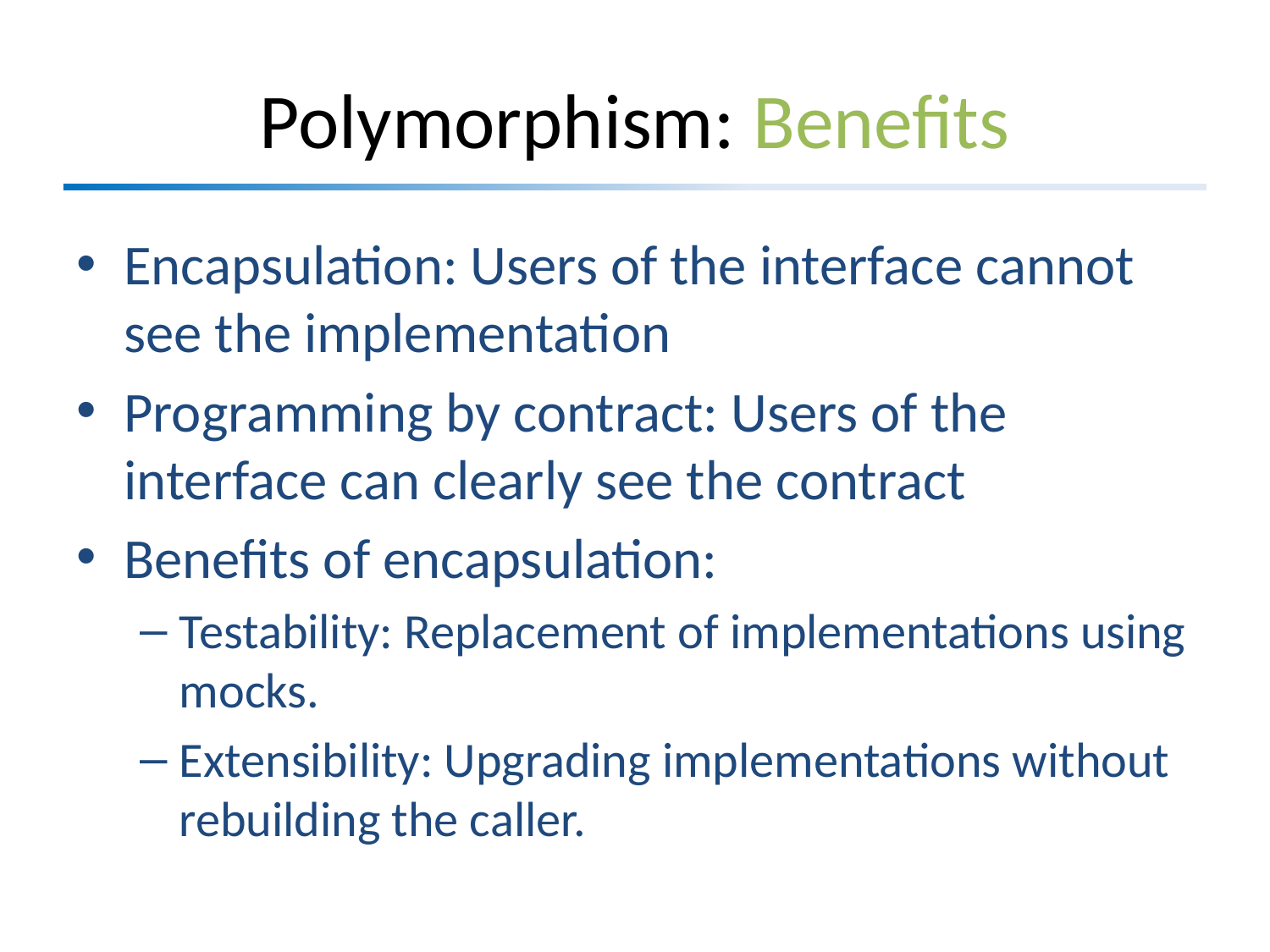

# Polymorphism: Benefits
Encapsulation: Users of the interface cannot see the implementation
Programming by contract: Users of the interface can clearly see the contract
Benefits of encapsulation:
Testability: Replacement of implementations using mocks.
Extensibility: Upgrading implementations without rebuilding the caller.